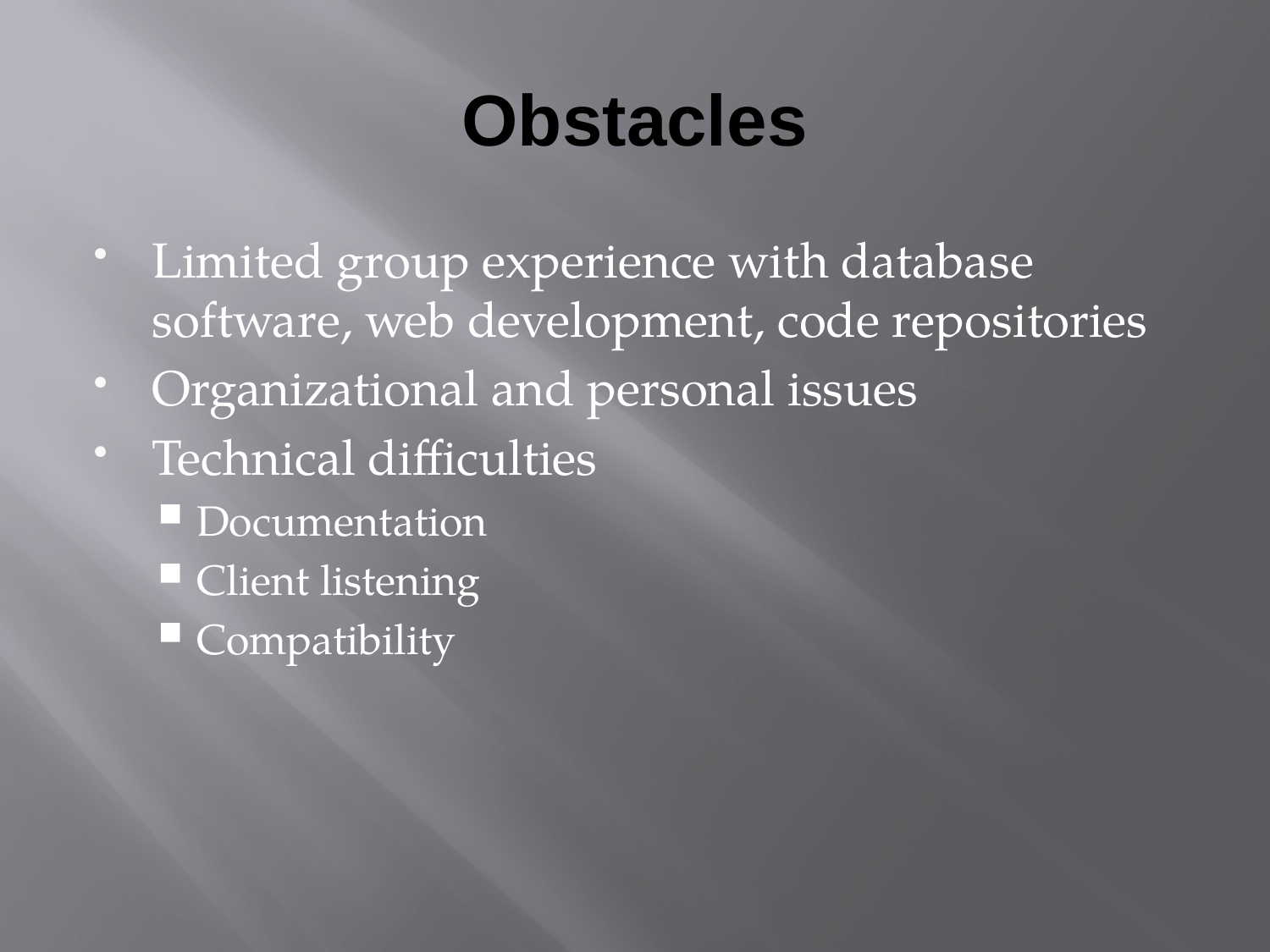

# Obstacles
Limited group experience with database software, web development, code repositories
Organizational and personal issues
Technical difficulties
Documentation
Client listening
Compatibility